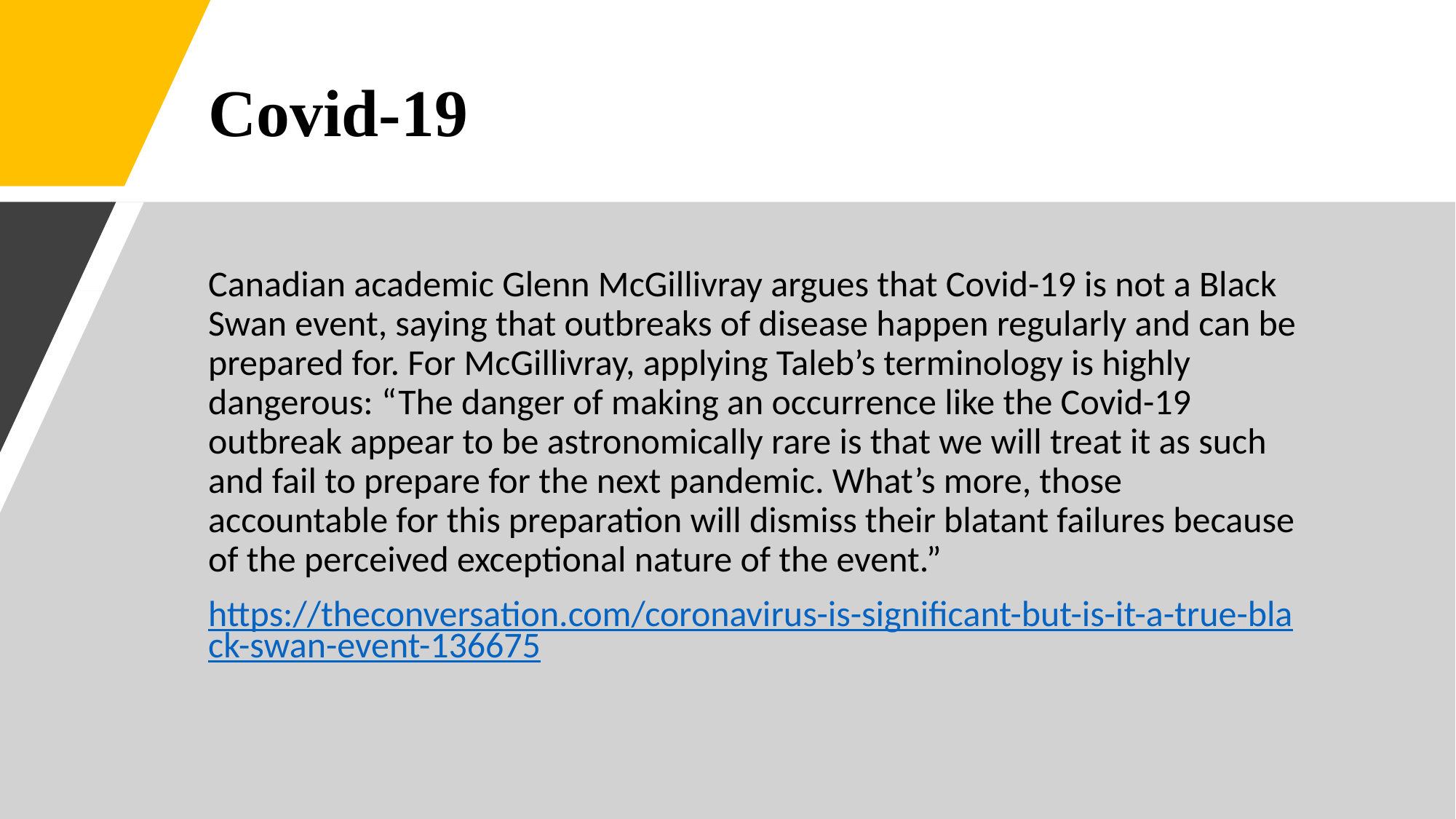

# Covid-19

Canadian academic Glenn McGillivray argues that Covid-19 is not a Black Swan event, saying that outbreaks of disease happen regularly and can be prepared for. For McGillivray, applying Taleb’s terminology is highly dangerous: “The danger of making an occurrence like the Covid-19 outbreak appear to be astronomically rare is that we will treat it as such and fail to prepare for the next pandemic. What’s more, those accountable for this preparation will dismiss their blatant failures because of the perceived exceptional nature of the event.”
https://theconversation.com/coronavirus-is-significant-but-is-it-a-true-black-swan-event-136675